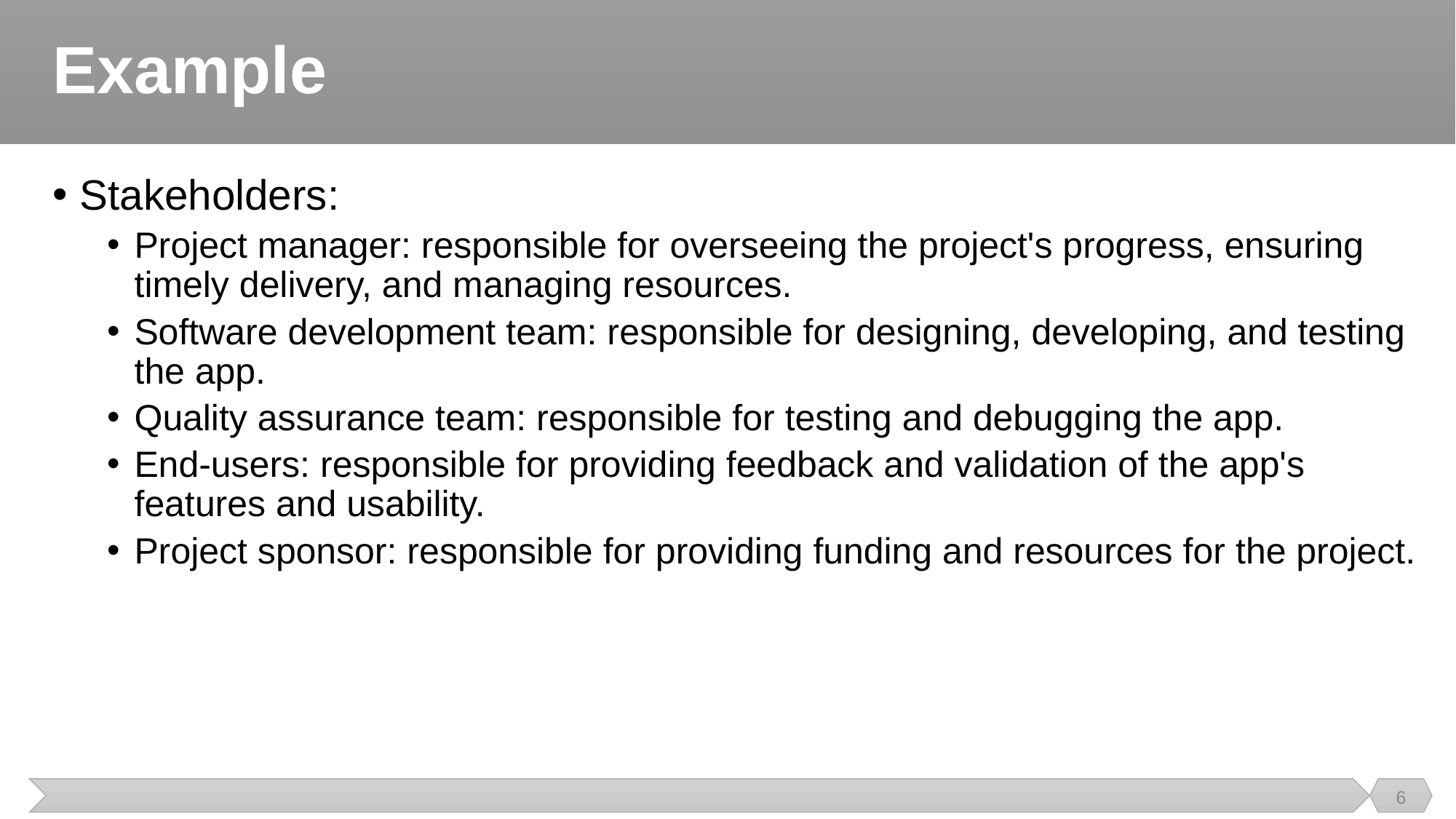

# Example
Stakeholders:
Project manager: responsible for overseeing the project's progress, ensuring timely delivery, and managing resources.
Software development team: responsible for designing, developing, and testing the app.
Quality assurance team: responsible for testing and debugging the app.
End-users: responsible for providing feedback and validation of the app's features and usability.
Project sponsor: responsible for providing funding and resources for the project.
6